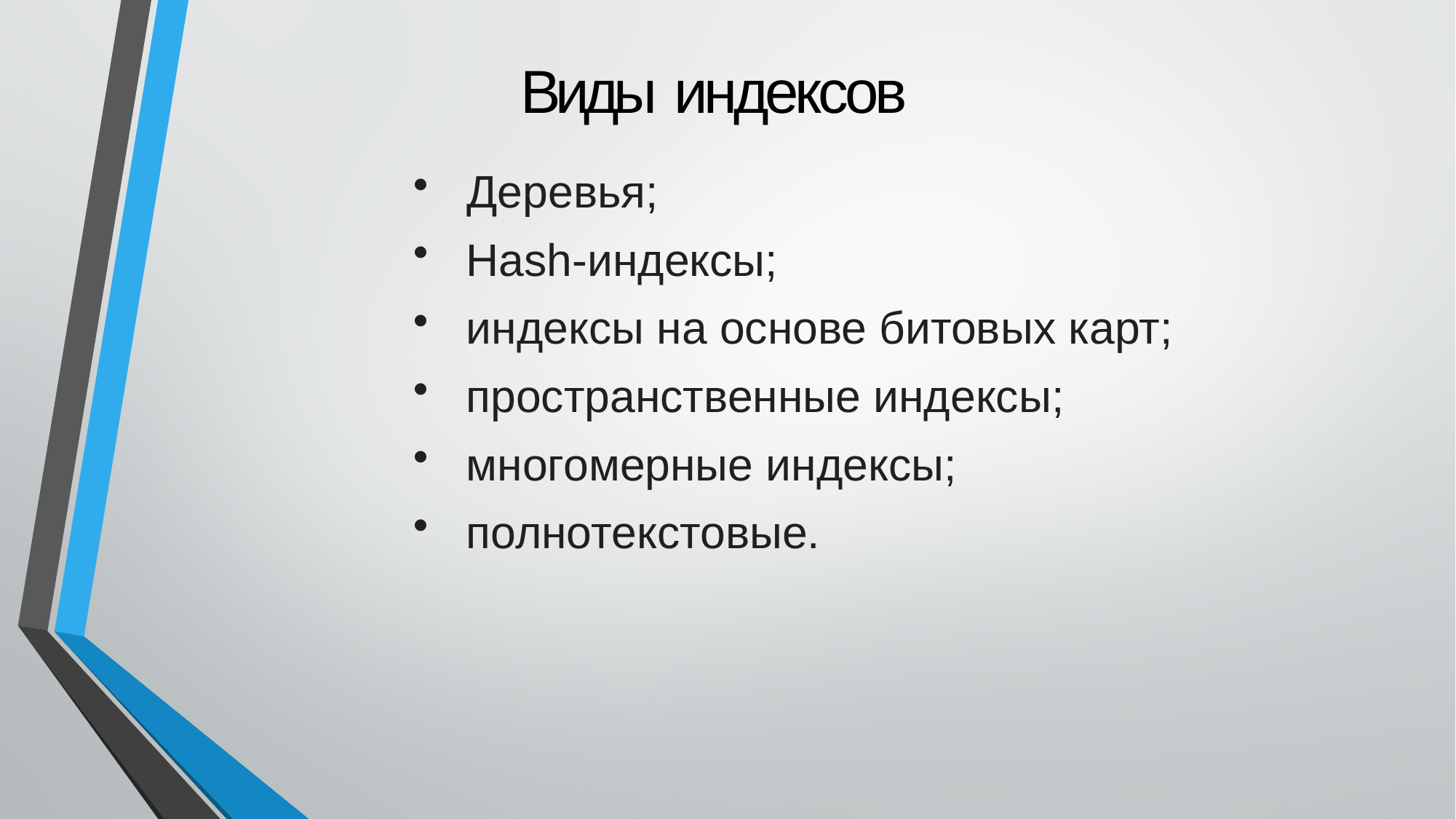

# Виды индексов
   Деревья;
Hash-индексы;
индексы на основе битовых карт;
пространственные индексы;
многомерные индексы;
полнотекстовые.